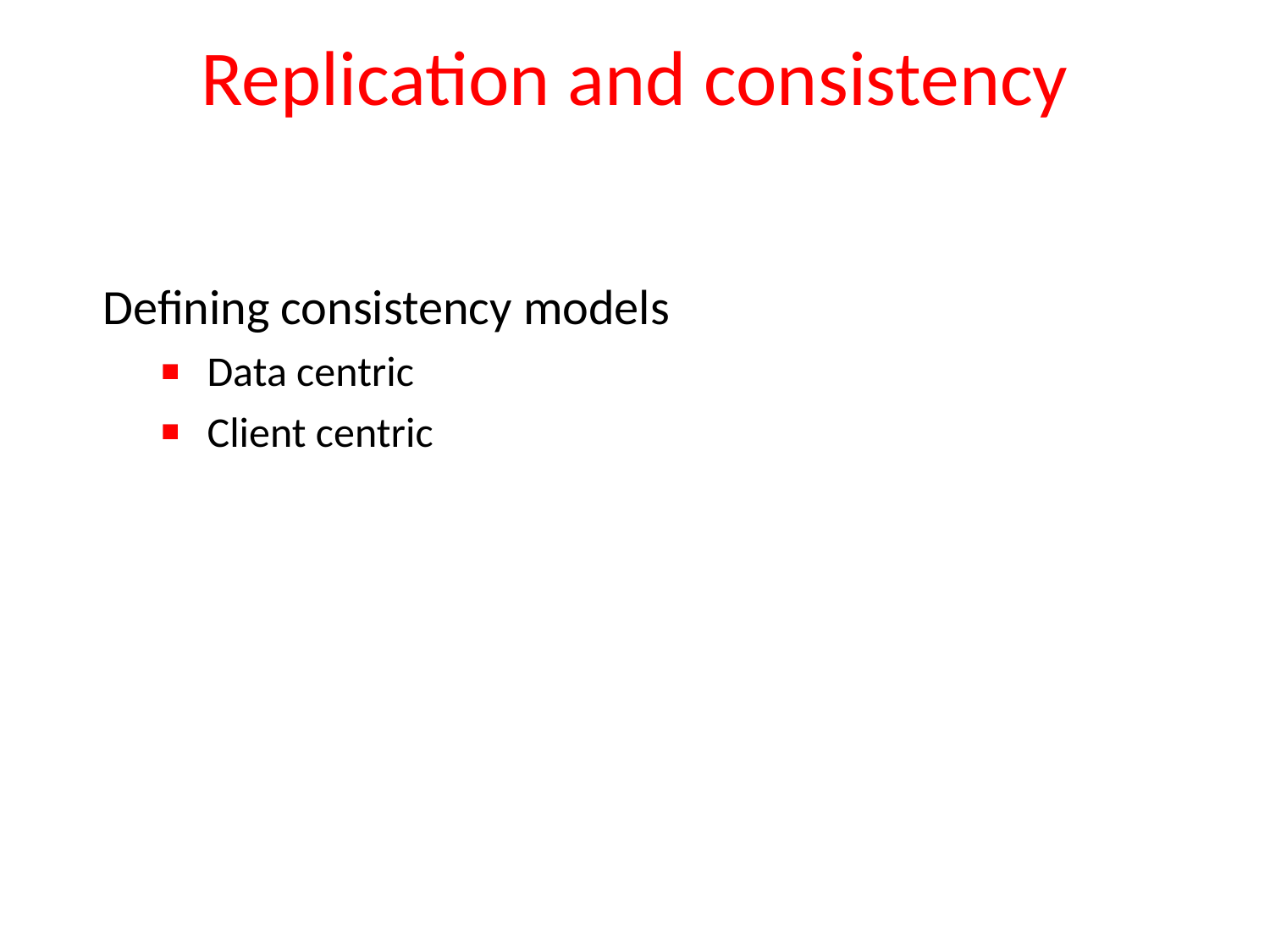

# Replication and consistency
Defining consistency models
Data centric
Client centric